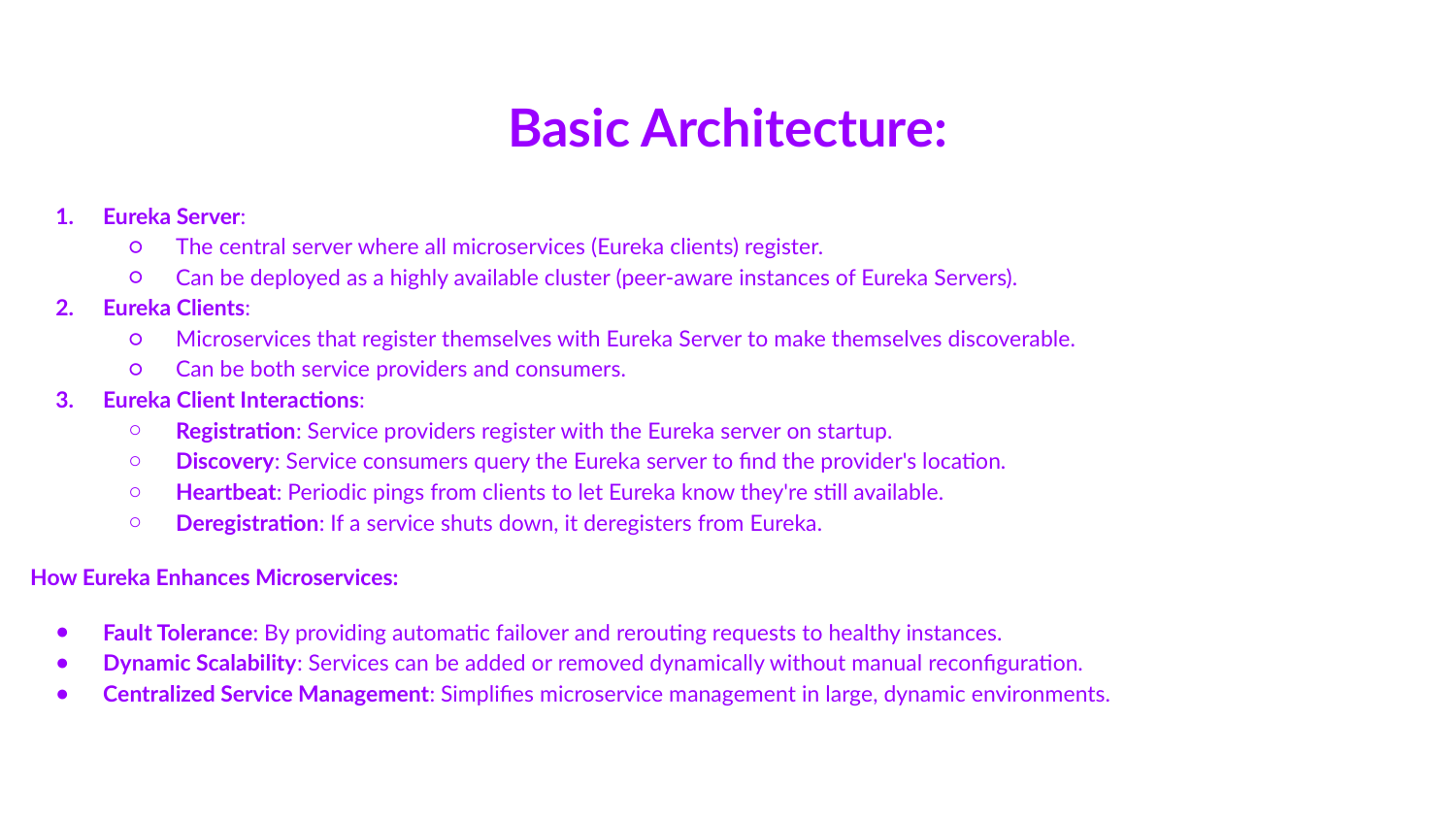

# Basic Architecture:
Eureka Server:
The central server where all microservices (Eureka clients) register.
Can be deployed as a highly available cluster (peer-aware instances of Eureka Servers).
Eureka Clients:
Microservices that register themselves with Eureka Server to make themselves discoverable.
Can be both service providers and consumers.
Eureka Client Interactions:
Registration: Service providers register with the Eureka server on startup.
Discovery: Service consumers query the Eureka server to find the provider's location.
Heartbeat: Periodic pings from clients to let Eureka know they're still available.
Deregistration: If a service shuts down, it deregisters from Eureka.
How Eureka Enhances Microservices:
Fault Tolerance: By providing automatic failover and rerouting requests to healthy instances.
Dynamic Scalability: Services can be added or removed dynamically without manual reconfiguration.
Centralized Service Management: Simplifies microservice management in large, dynamic environments.